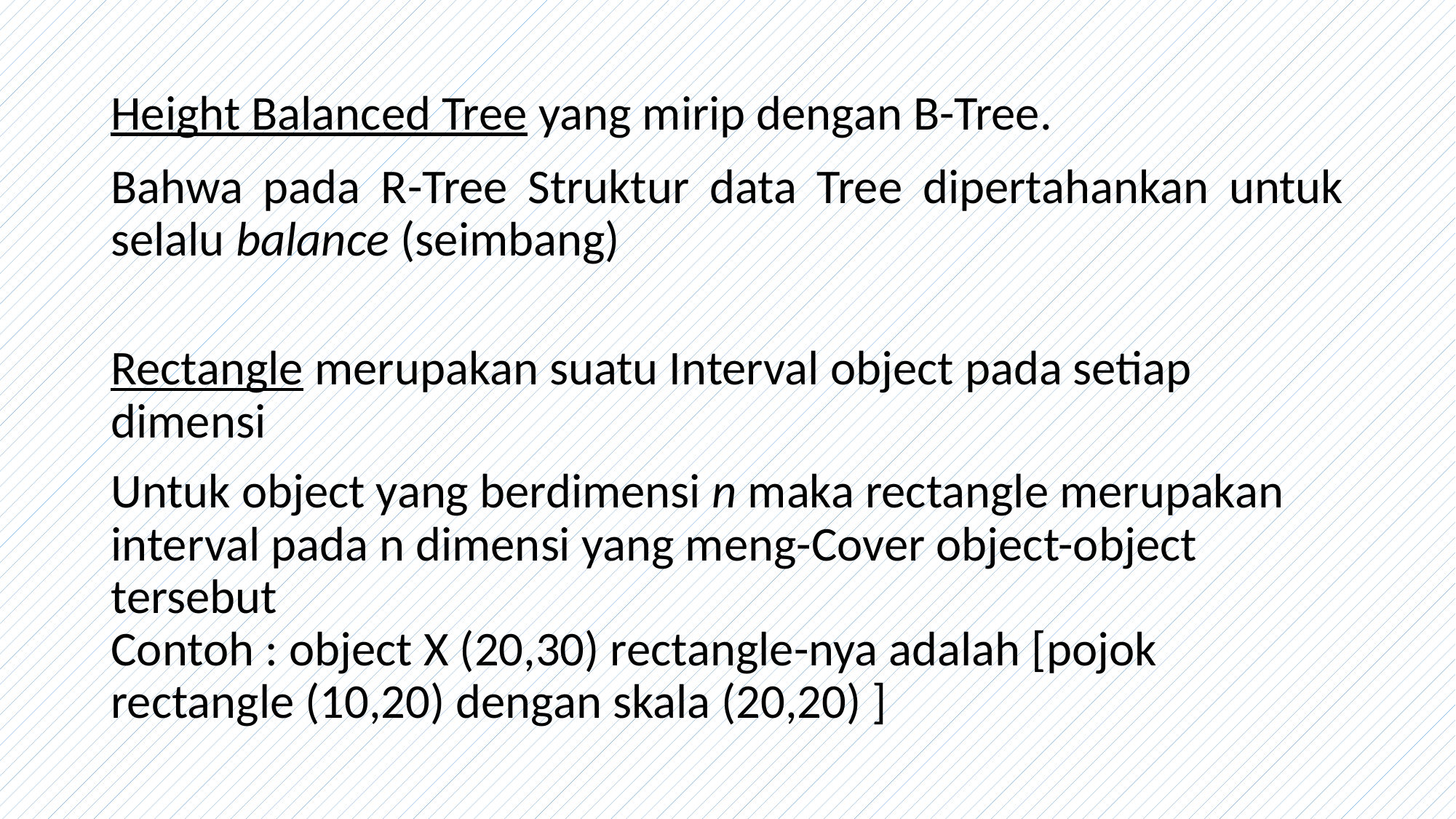

Height Balanced Tree yang mirip dengan B-Tree.
Bahwa pada R-Tree Struktur data Tree dipertahankan untuk selalu balance (seimbang)

Rectangle merupakan suatu Interval object pada setiap dimensi
Untuk object yang berdimensi n maka rectangle merupakan interval pada n dimensi yang meng-Cover object-object tersebut
Contoh : object X (20,30) rectangle-nya adalah [pojok rectangle (10,20) dengan skala (20,20) ]